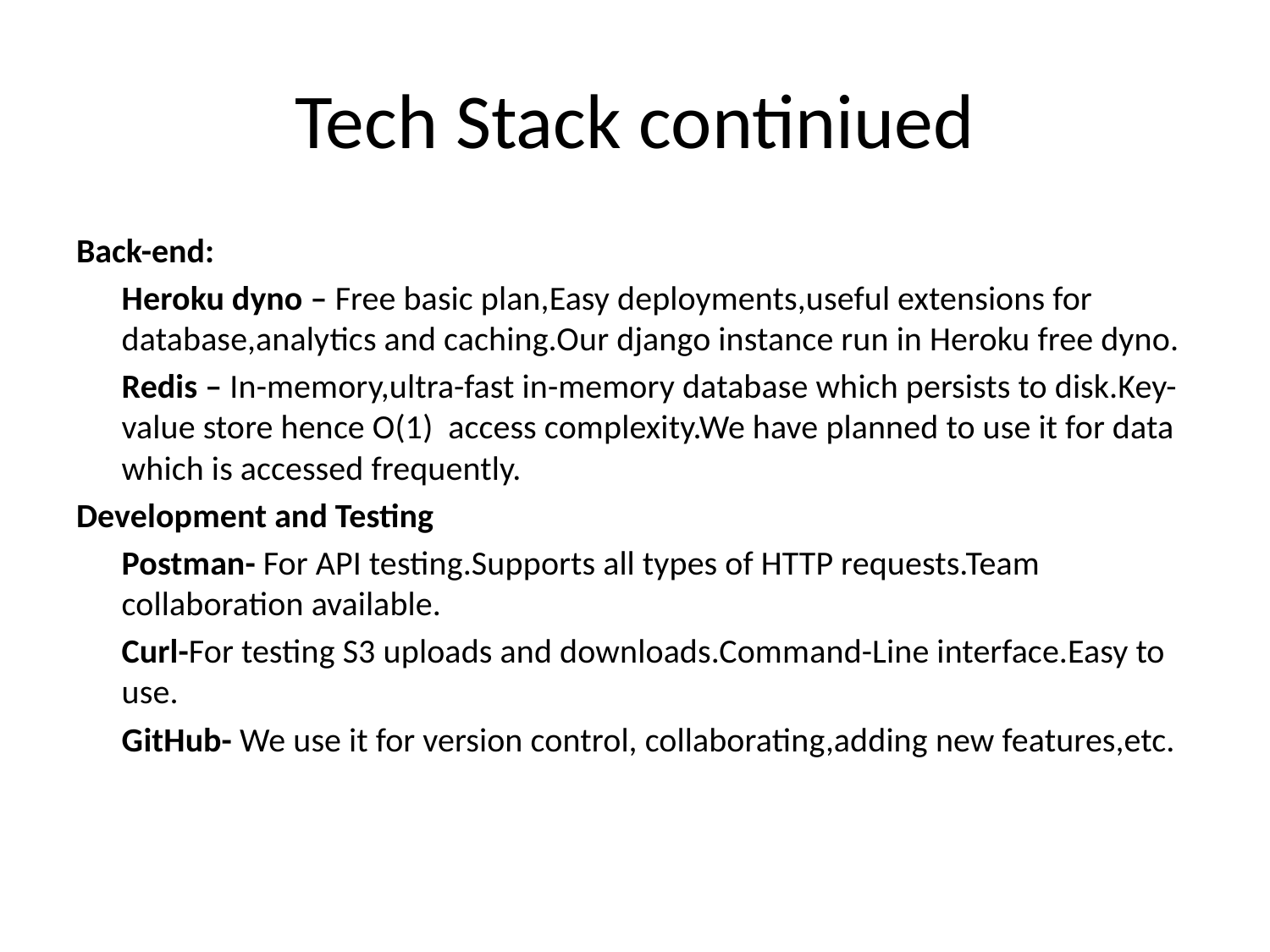

# Tech Stack continiued
Back-end:
	Heroku dyno – Free basic plan,Easy deployments,useful extensions for database,analytics and caching.Our django instance run in Heroku free dyno.
	Redis – In-memory,ultra-fast in-memory database which persists to disk.Key-value store hence O(1)  access complexity.We have planned to use it for data which is accessed frequently.
Development and Testing
	Postman- For API testing.Supports all types of HTTP requests.Team collaboration available.
	Curl-For testing S3 uploads and downloads.Command-Line interface.Easy to use.
	GitHub- We use it for version control, collaborating,adding new features,etc.